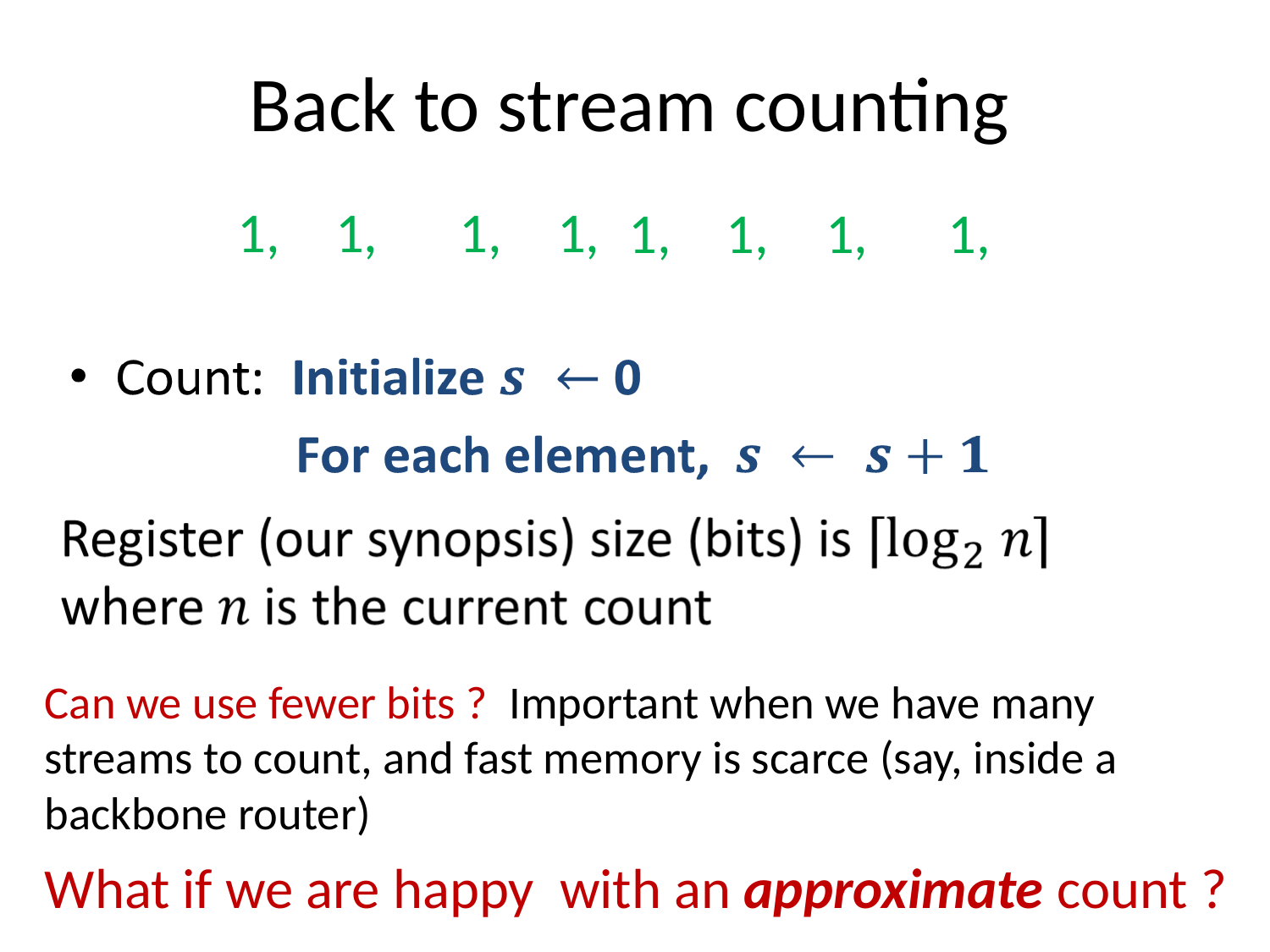

# Back to stream counting
1,
1,
1,
1,
1,
1,
1,
1,

Can we use fewer bits ?  Important when we have many streams to count, and fast memory is scarce (say, inside a backbone router)
What if we are happy  with an approximate count ?